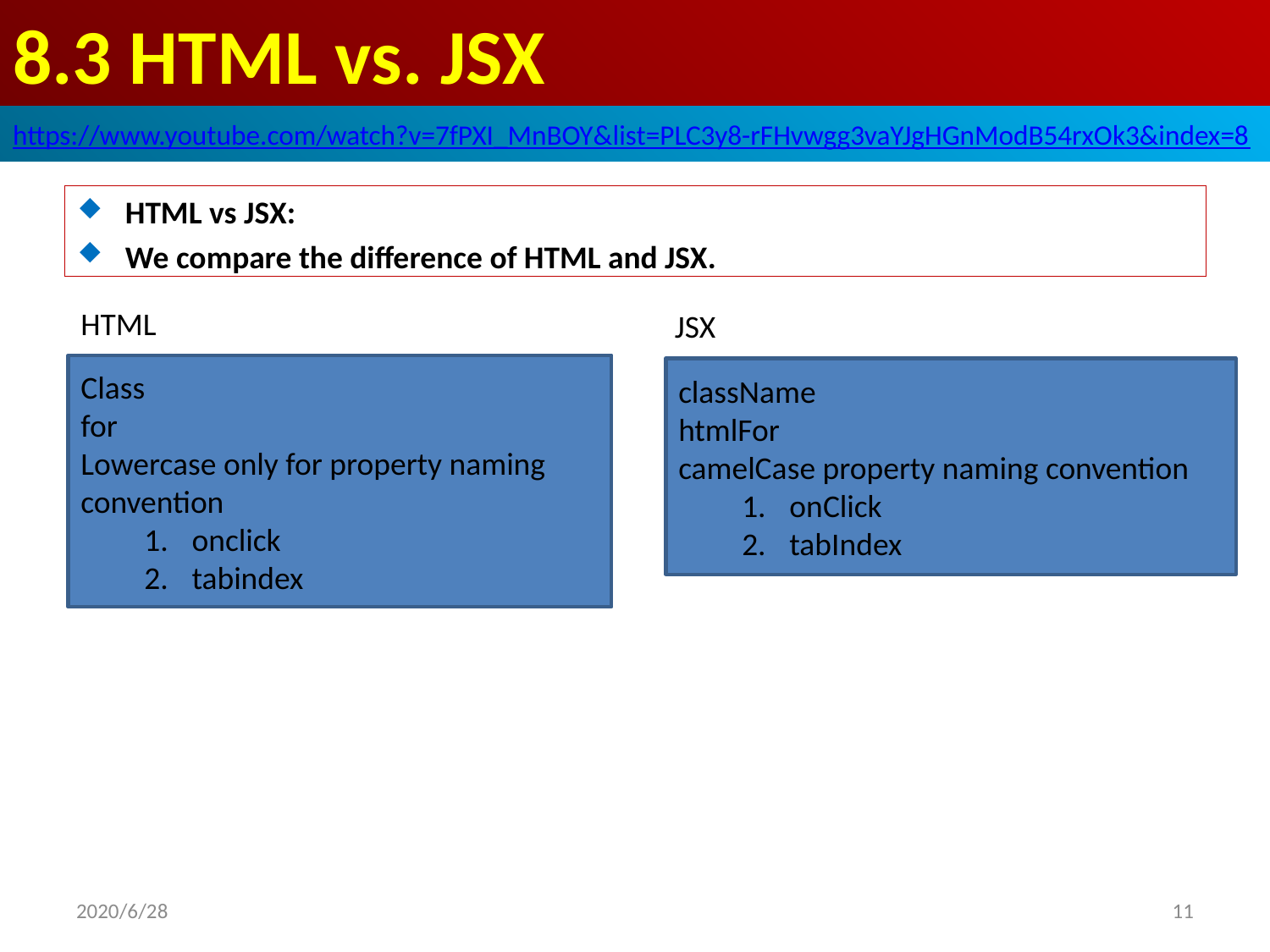

# 8.3 HTML vs. JSX
https://www.youtube.com/watch?v=7fPXI_MnBOY&list=PLC3y8-rFHvwgg3vaYJgHGnModB54rxOk3&index=8
HTML vs JSX:
We compare the difference of HTML and JSX.
HTML
JSX
Class
for
Lowercase only for property naming convention
onclick
tabindex
className
htmlFor
camelCase property naming convention
onClick
tabIndex
2020/6/28
11